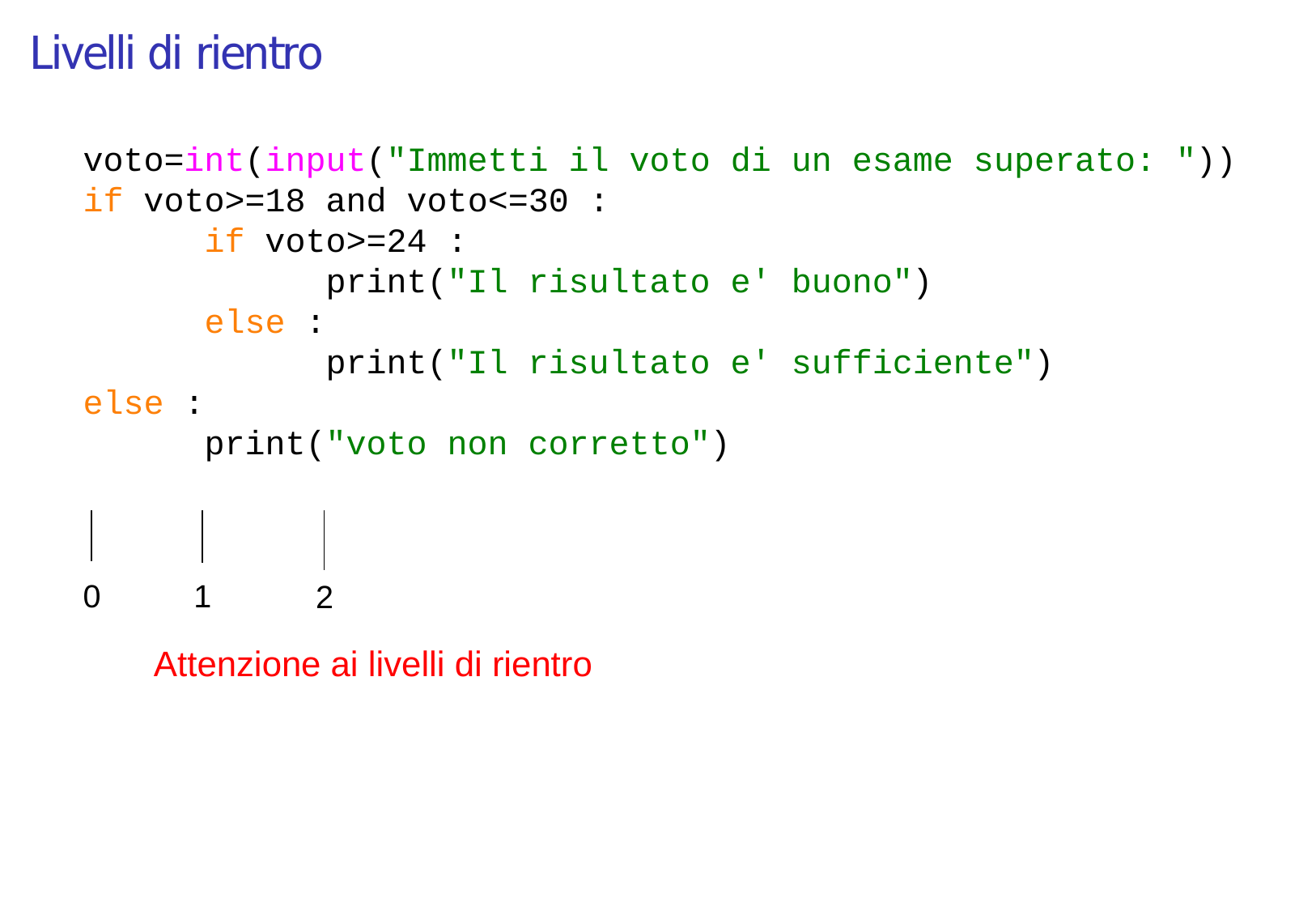

Livelli di rientro
voto=int(input("Immetti il voto di un esame superato: "))
if voto>=18 and voto<=30 :
      if voto>=24 :
            print("Il risultato e' buono")
      else :
            print("Il risultato e' sufficiente")
else :
      print("voto non corretto")
0
1
2
Attenzione ai livelli di rientro